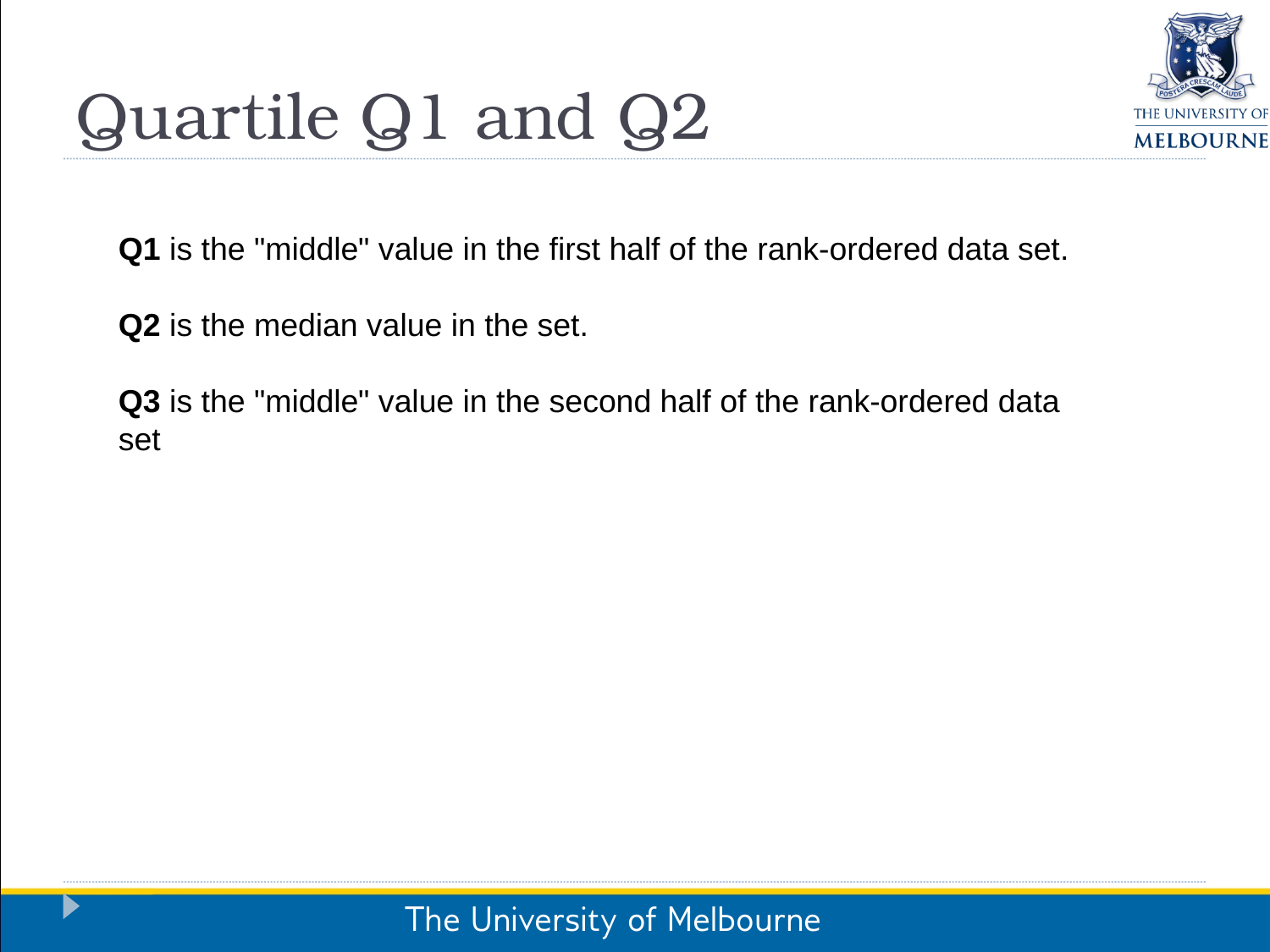

Quartile Q1 and Q2
Q1 is the "middle" value in the first half of the rank-ordered data set.

Q2 is the median value in the set.

Q3 is the "middle" value in the second half of the rank-ordered data set